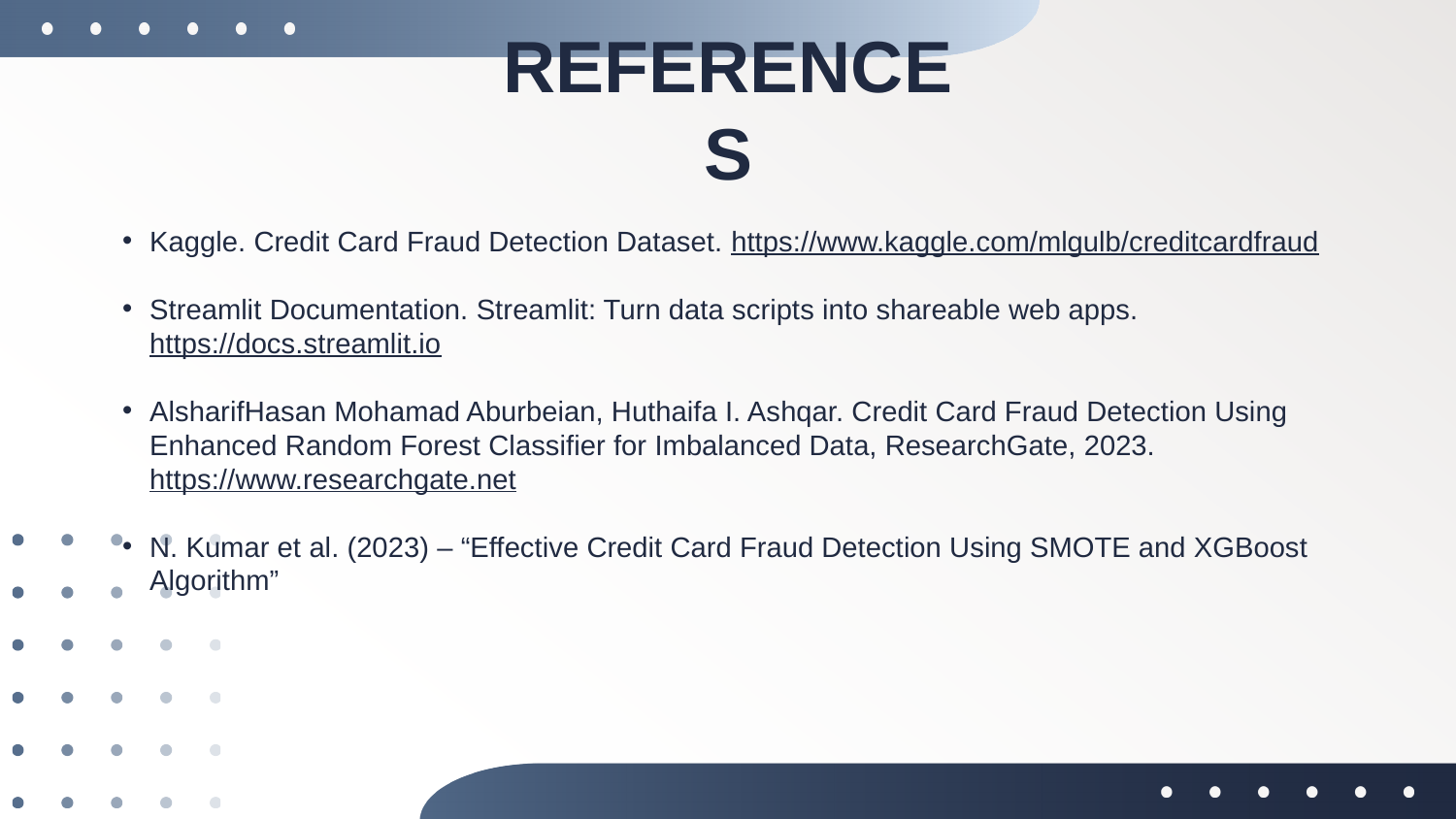

REFERENCES
Kaggle. Credit Card Fraud Detection Dataset. https://www.kaggle.com/mlgulb/creditcardfraud

Streamlit Documentation. Streamlit: Turn data scripts into shareable web apps. https://docs.streamlit.io

AlsharifHasan Mohamad Aburbeian, Huthaifa I. Ashqar. Credit Card Fraud Detection Using Enhanced Random Forest Classifier for Imbalanced Data, ResearchGate, 2023. https://www.researchgate.net

N. Kumar et al. (2023) – “Effective Credit Card Fraud Detection Using SMOTE and XGBoost Algorithm”